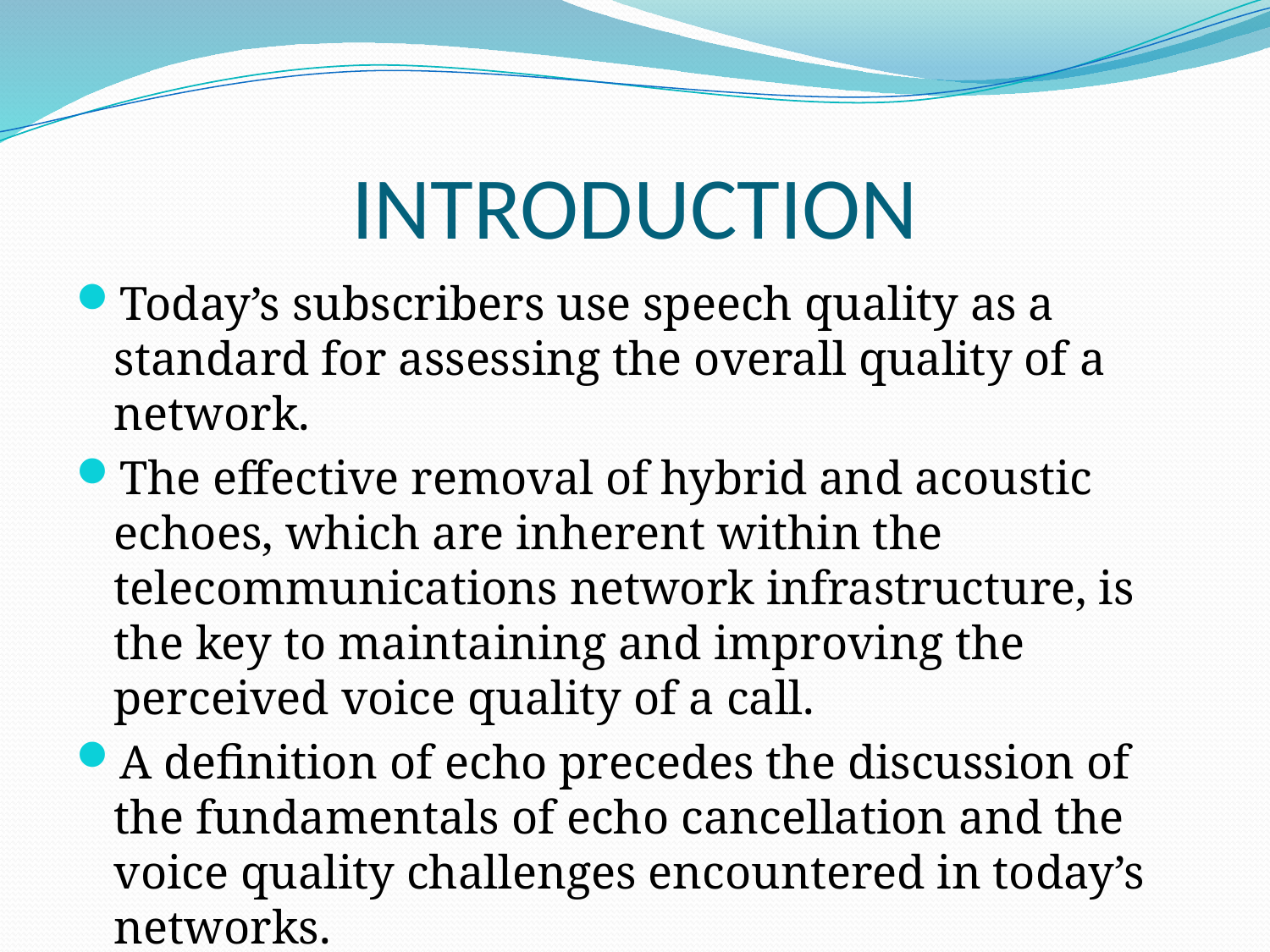

# INTRODUCTION
Today’s subscribers use speech quality as a standard for assessing the overall quality of a network.
The effective removal of hybrid and acoustic echoes, which are inherent within the telecommunications network infrastructure, is the key to maintaining and improving the perceived voice quality of a call.
A definition of echo precedes the discussion of the fundamentals of echo cancellation and the voice quality challenges encountered in today’s networks.